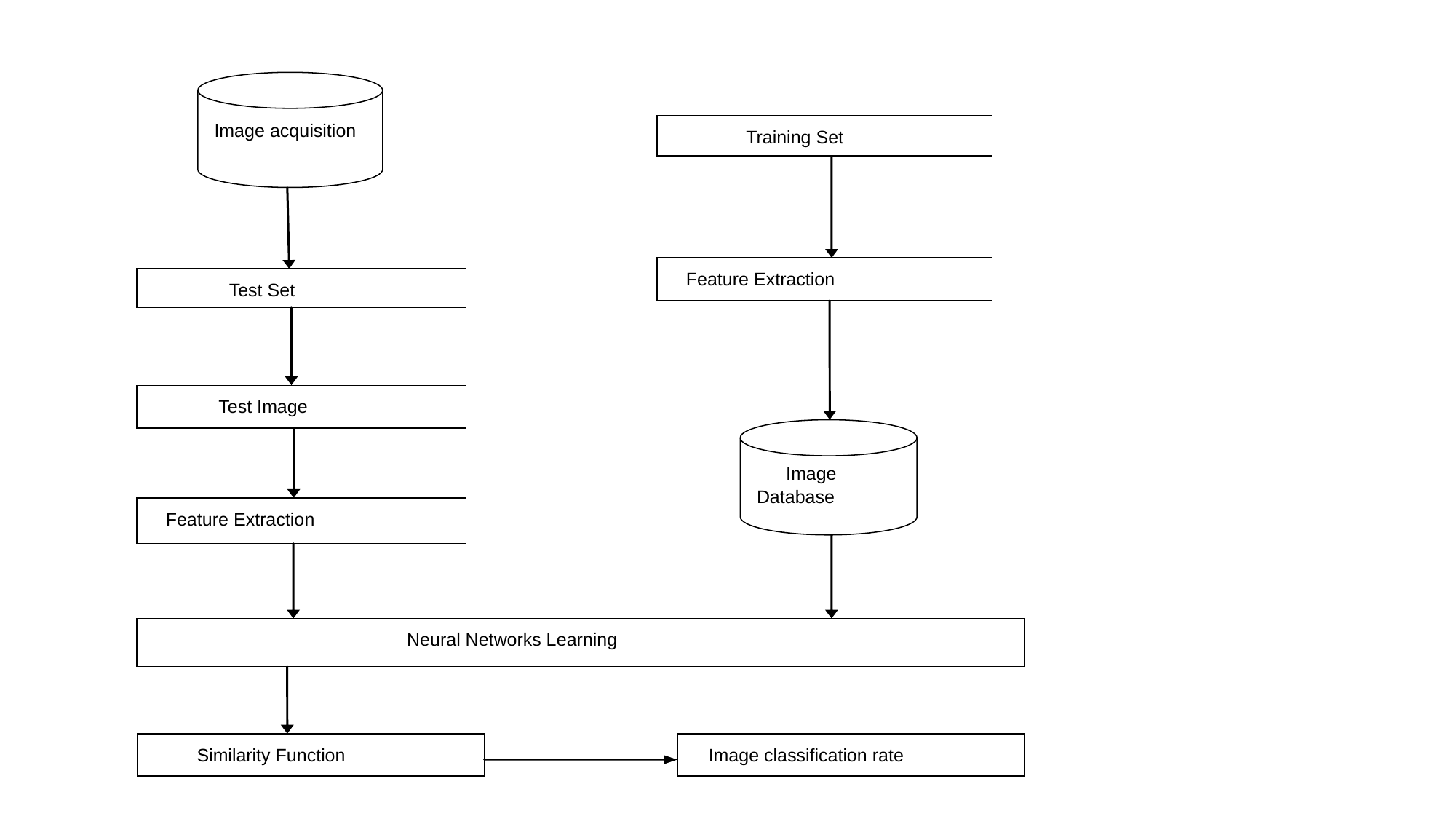

Image acquisition

Training Set

 Feature Extraction

Test Set

Test Image

Image

Database

 Feature Extraction

Neural Networks Learning

Similarity Function

Image classification rate